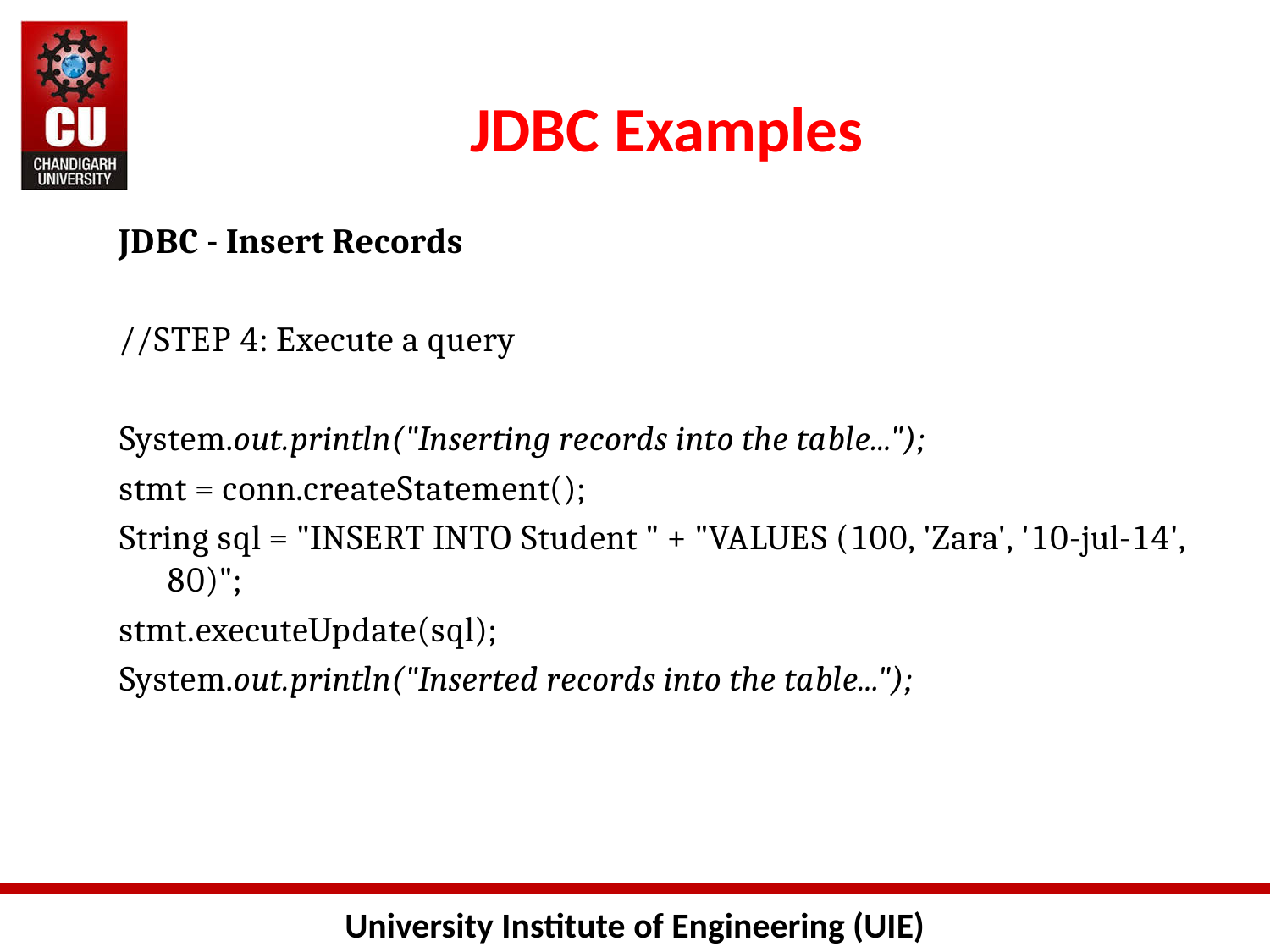

# JDBC Examples
JDBC - Insert Records

//STEP 4: Execute a query

System.out.println("Inserting records into the table...");
stmt = conn.createStatement();
String sql = "INSERT INTO Student " + "VALUES (100, 'Zara', '10-jul-14', 80)";
stmt.executeUpdate(sql);
System.out.println("Inserted records into the table...");